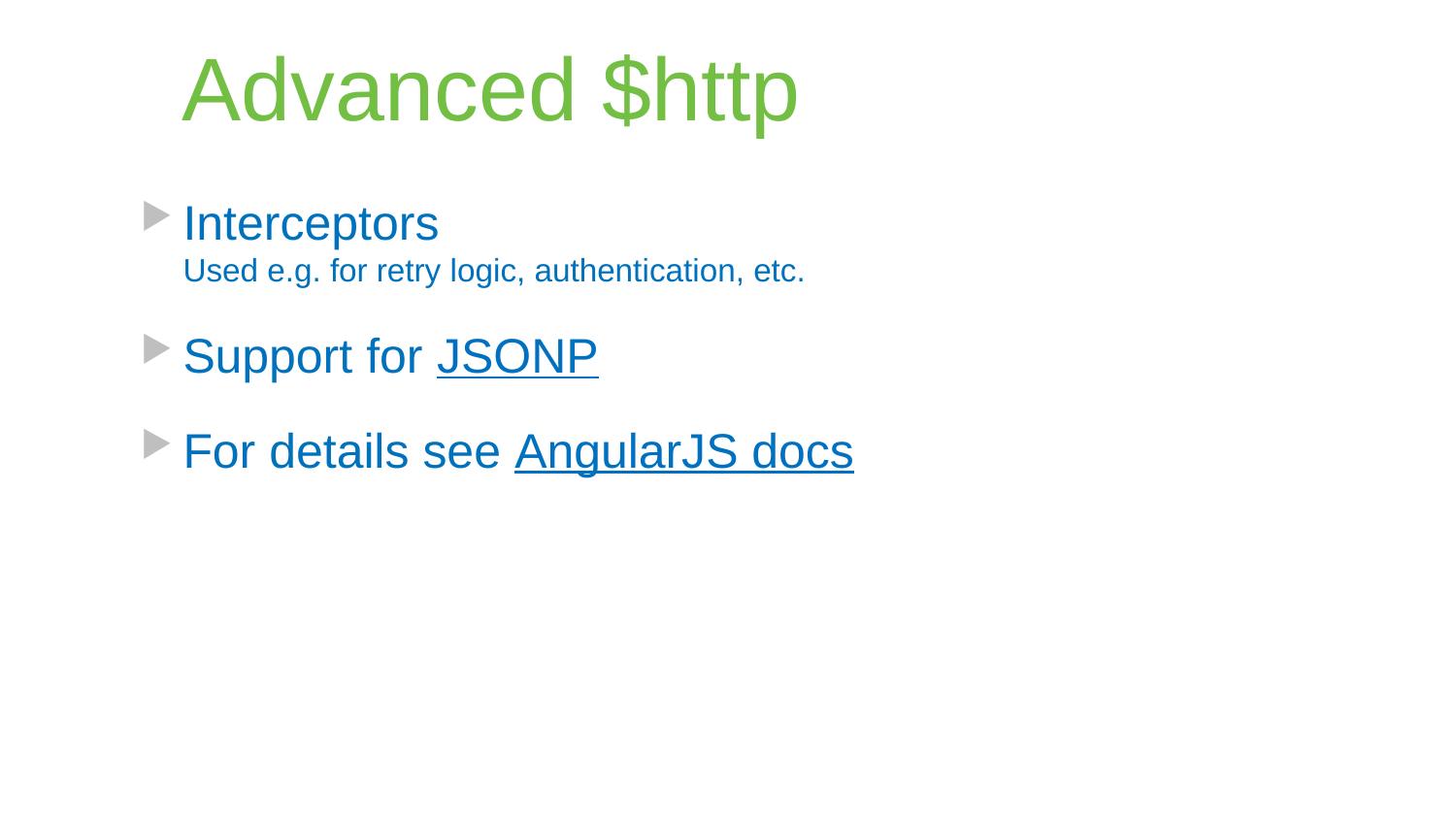

# Advanced $http
Interceptors
Used e.g. for retry logic, authentication, etc.
Support for JSONP
For details see AngularJS docs